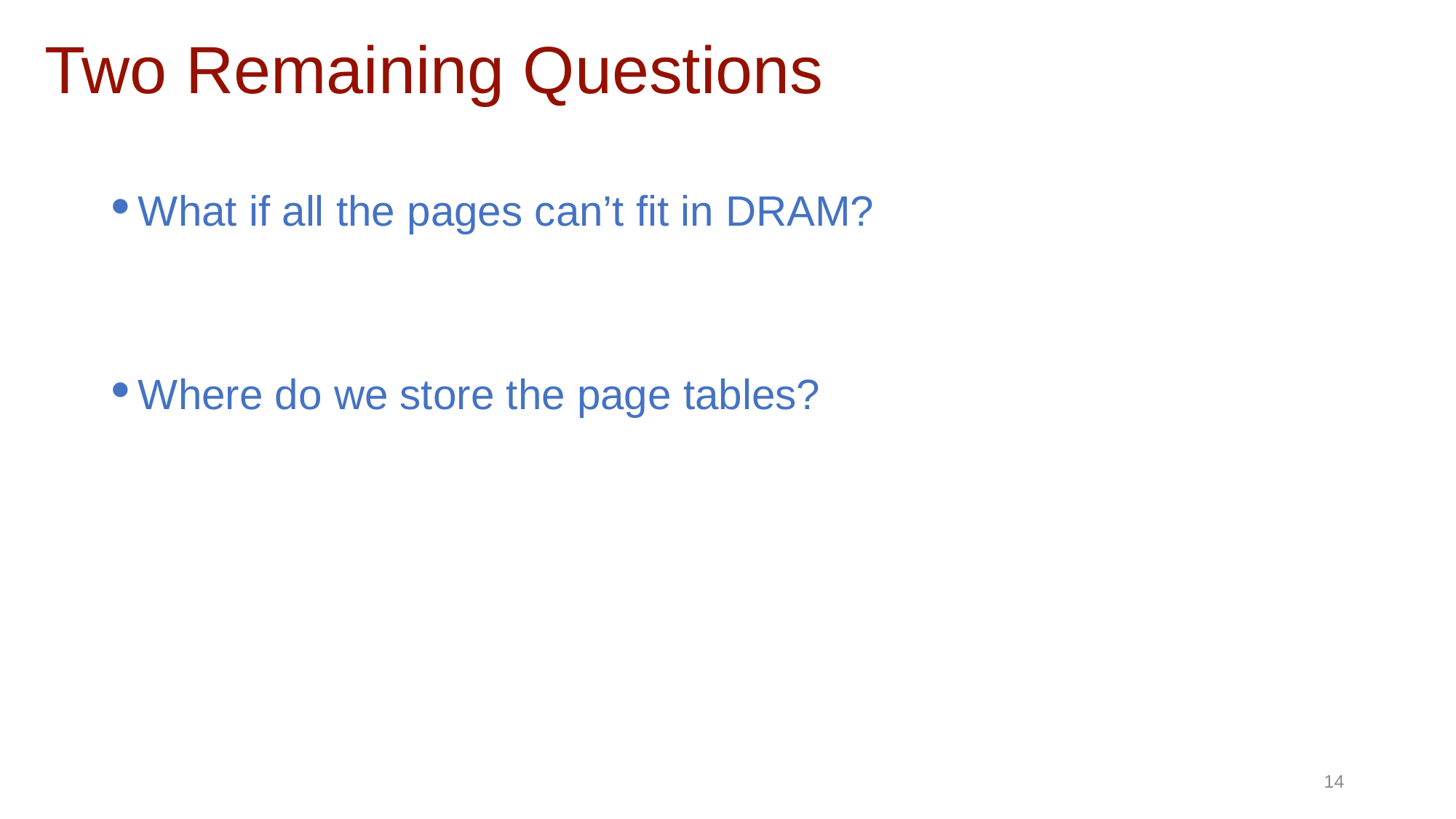

# Two Remaining Questions
What if all the pages can’t fit in DRAM?

Where do we store the page tables?

14